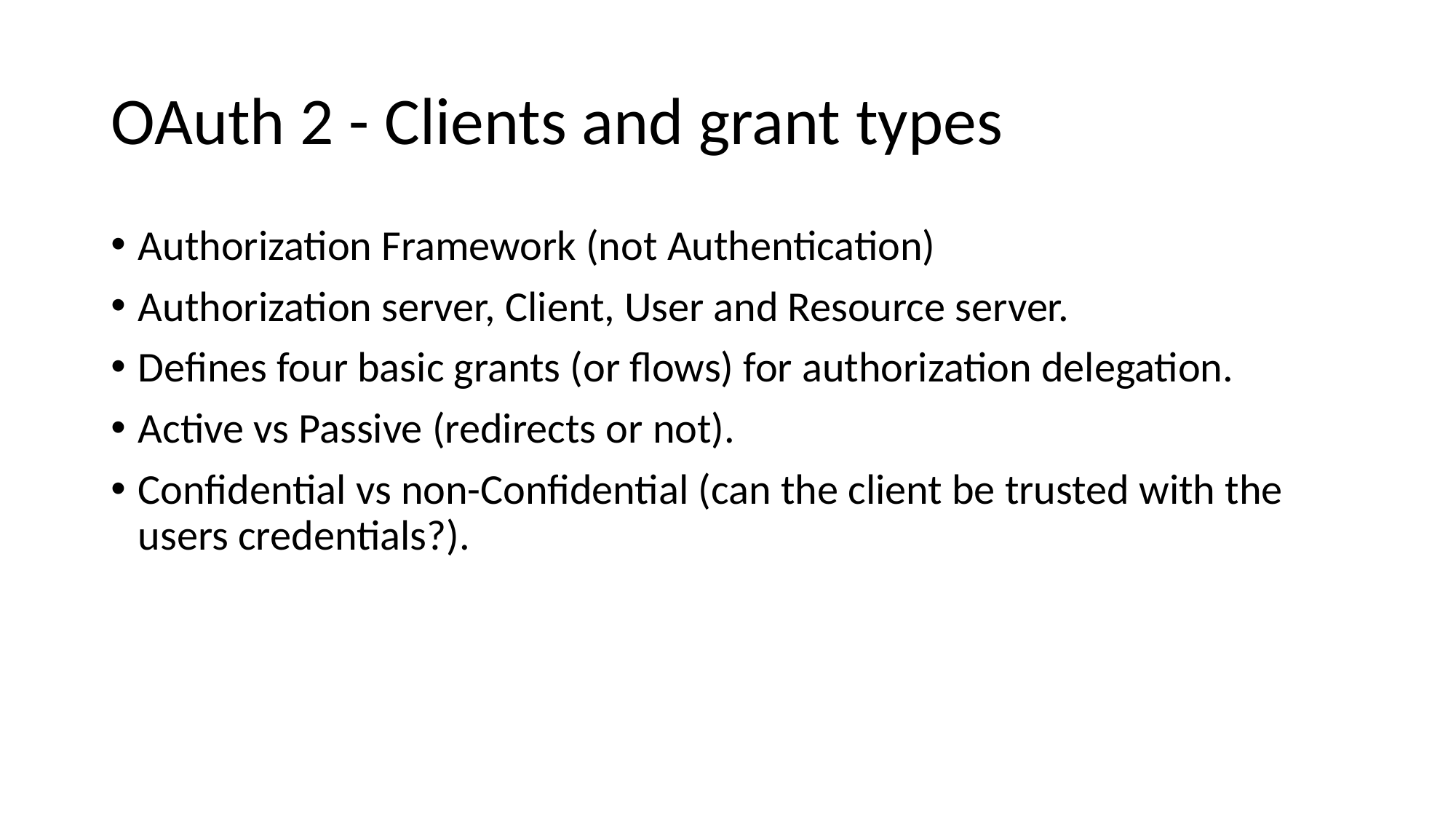

# OAuth 2 - Clients and grant types
Authorization Framework (not Authentication)
Authorization server, Client, User and Resource server.
Defines four basic grants (or flows) for authorization delegation.
Active vs Passive (redirects or not).
Confidential vs non-Confidential (can the client be trusted with the users credentials?).